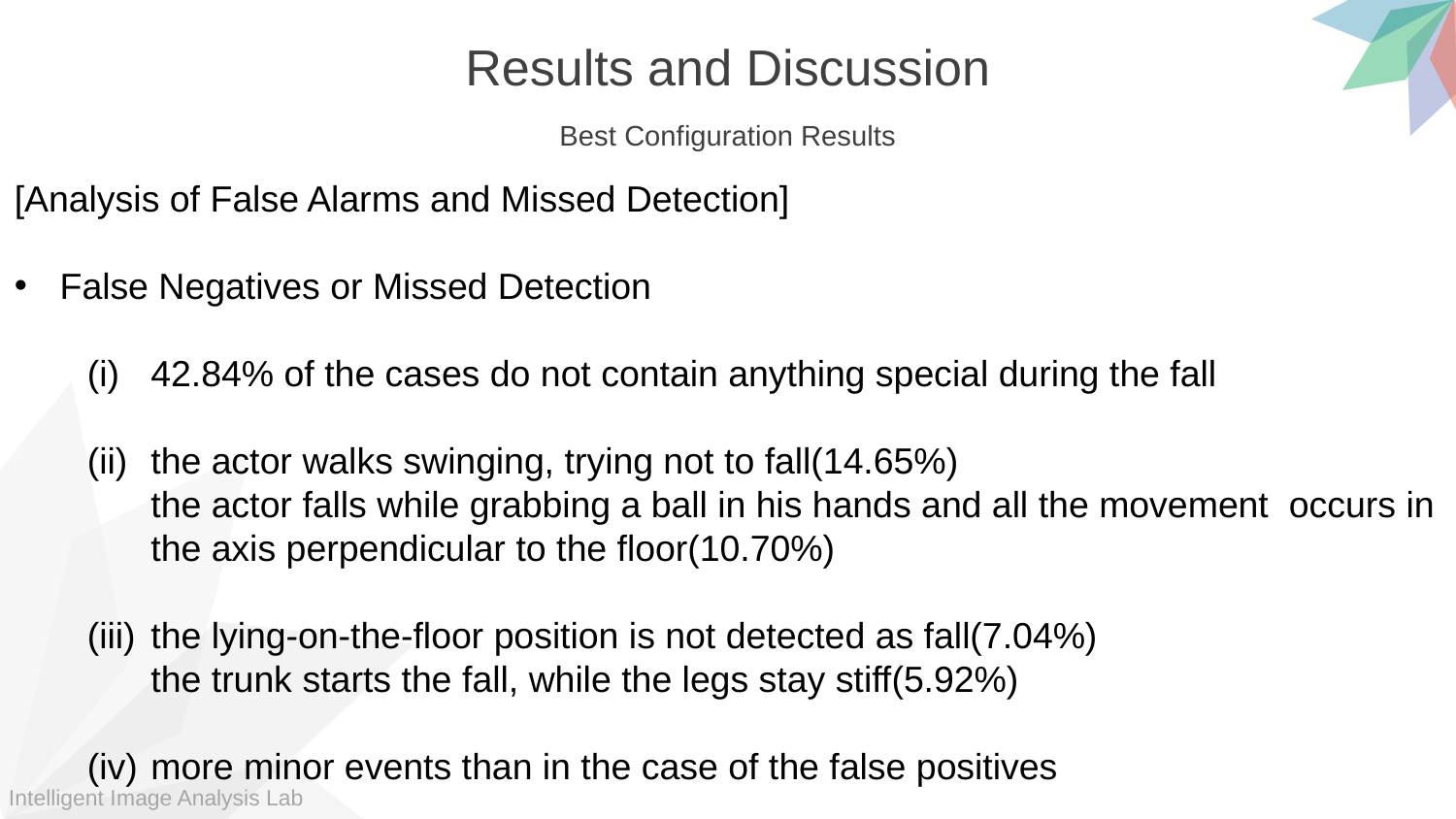

Results and Discussion
Best Configuration Results
[Analysis of False Alarms and Missed Detection]

False Negatives or Missed Detection

42.84% of the cases do not contain anything special during the fall

the actor walks swinging, trying not to fall(14.65%)
the actor falls while grabbing a ball in his hands and all the movement  occurs in the axis perpendicular to the floor(10.70%)

the lying-on-the-floor position is not detected as fall(7.04%)
the trunk starts the fall, while the legs stay stiff(5.92%)

more minor events than in the case of the false positives